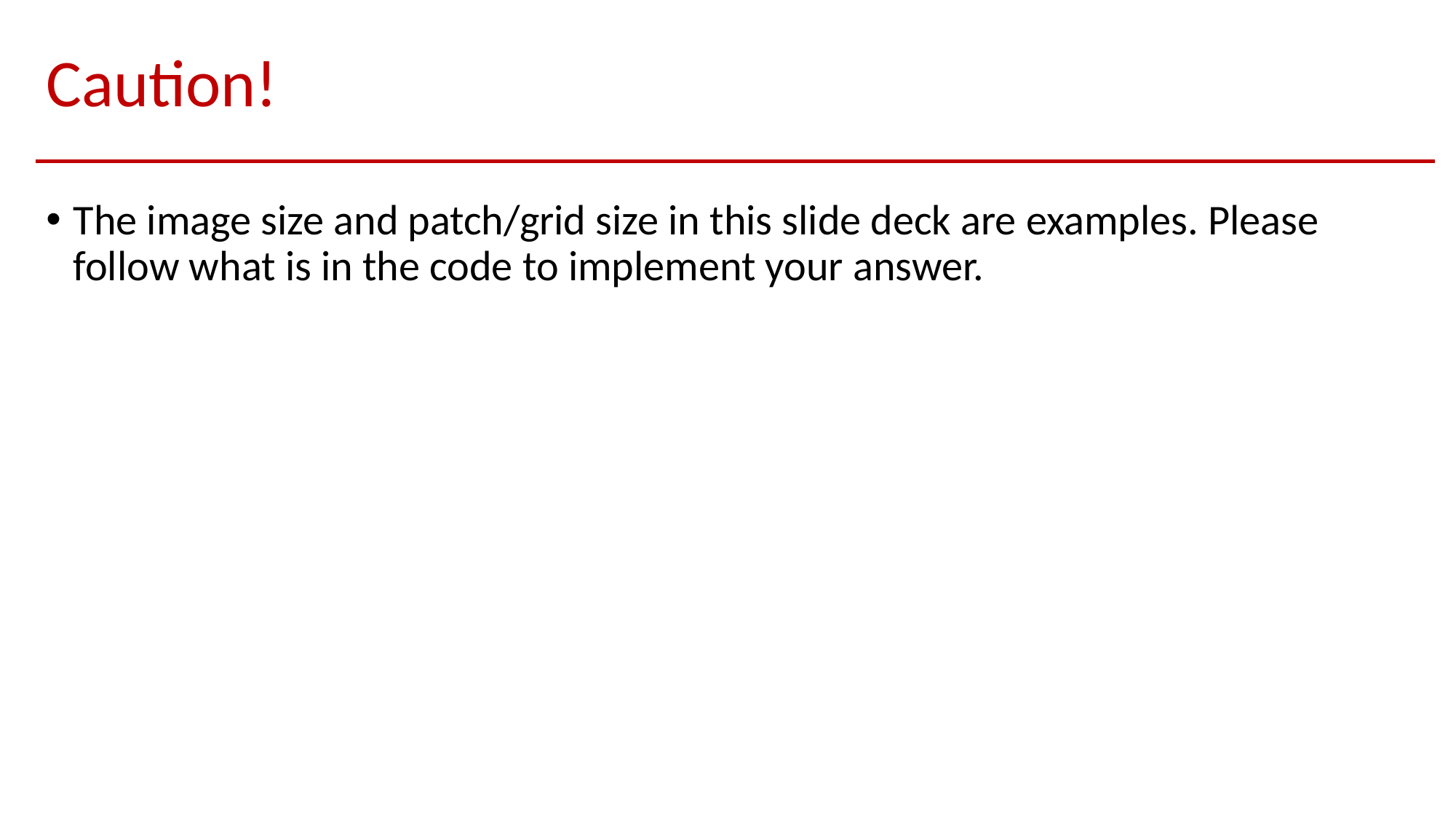

# Caution!
The image size and patch/grid size in this slide deck are examples. Please follow what is in the code to implement your answer.